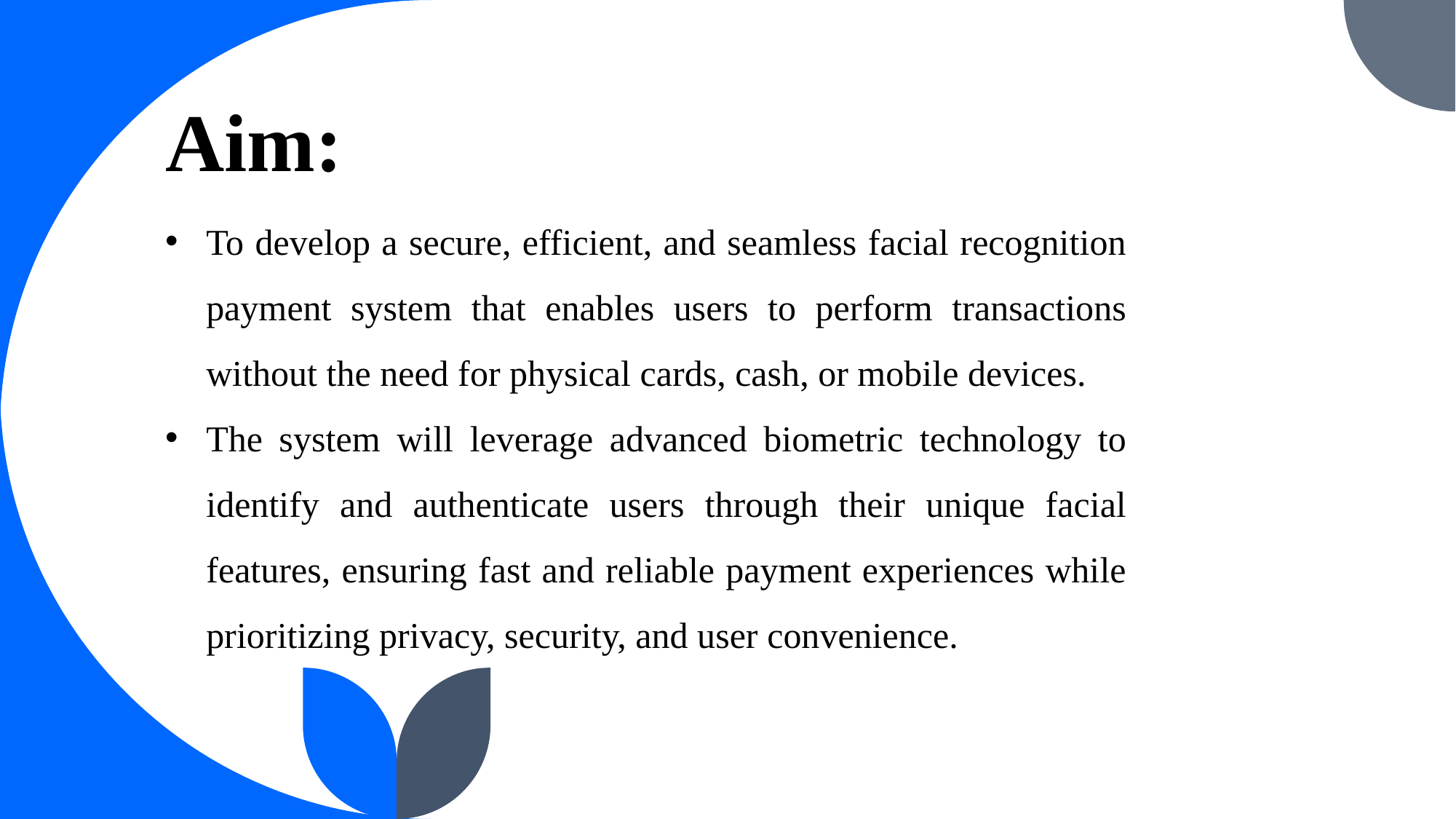

# Aim:
To develop a secure, efficient, and seamless facial recognition payment system that enables users to perform transactions without the need for physical cards, cash, or mobile devices.
The system will leverage advanced biometric technology to identify and authenticate users through their unique facial features, ensuring fast and reliable payment experiences while prioritizing privacy, security, and user convenience.